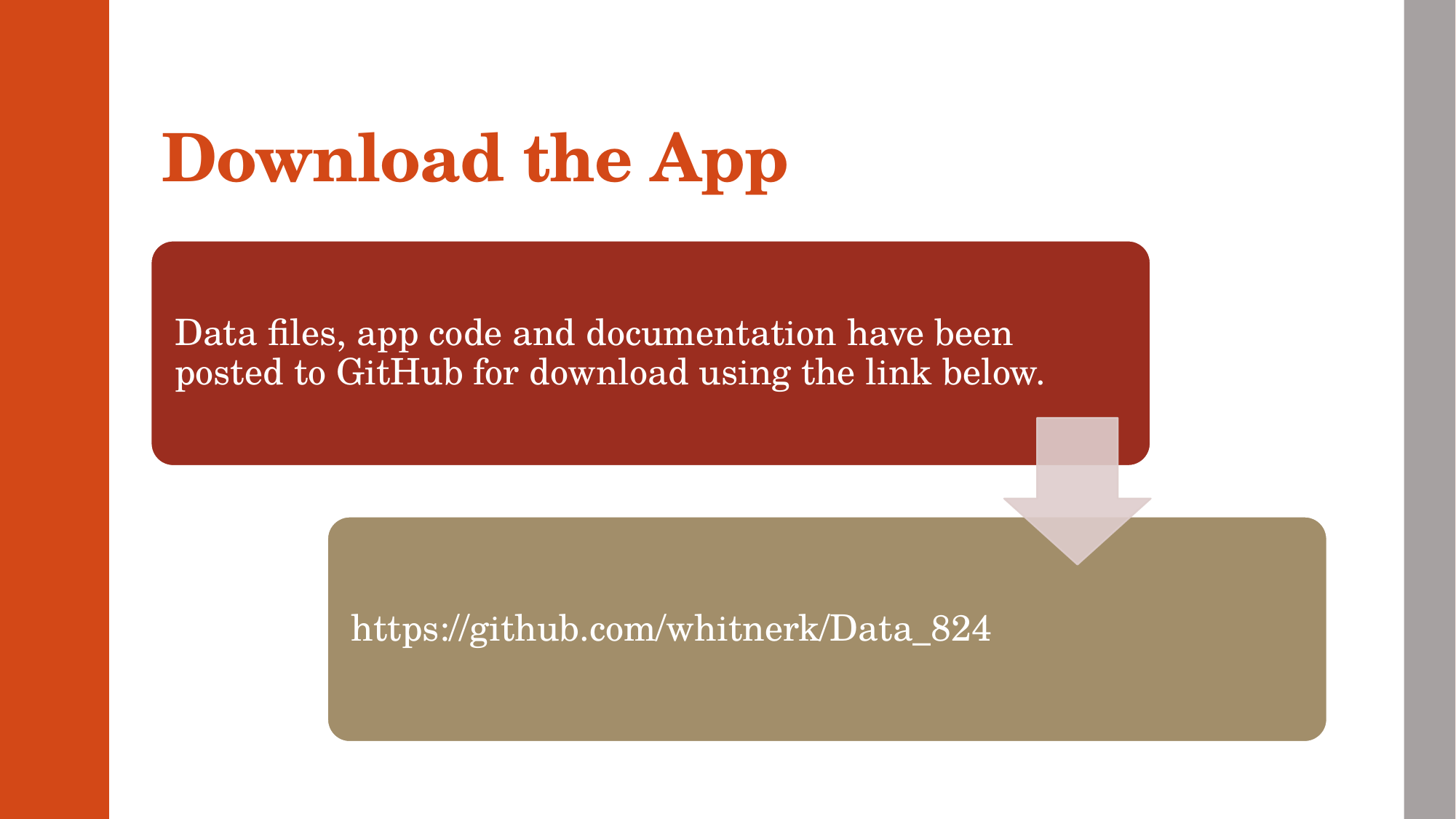

# Download the App
Data files, app code and documentation have been posted to GitHub for download using the link below.
https://github.com/whitnerk/Data_824